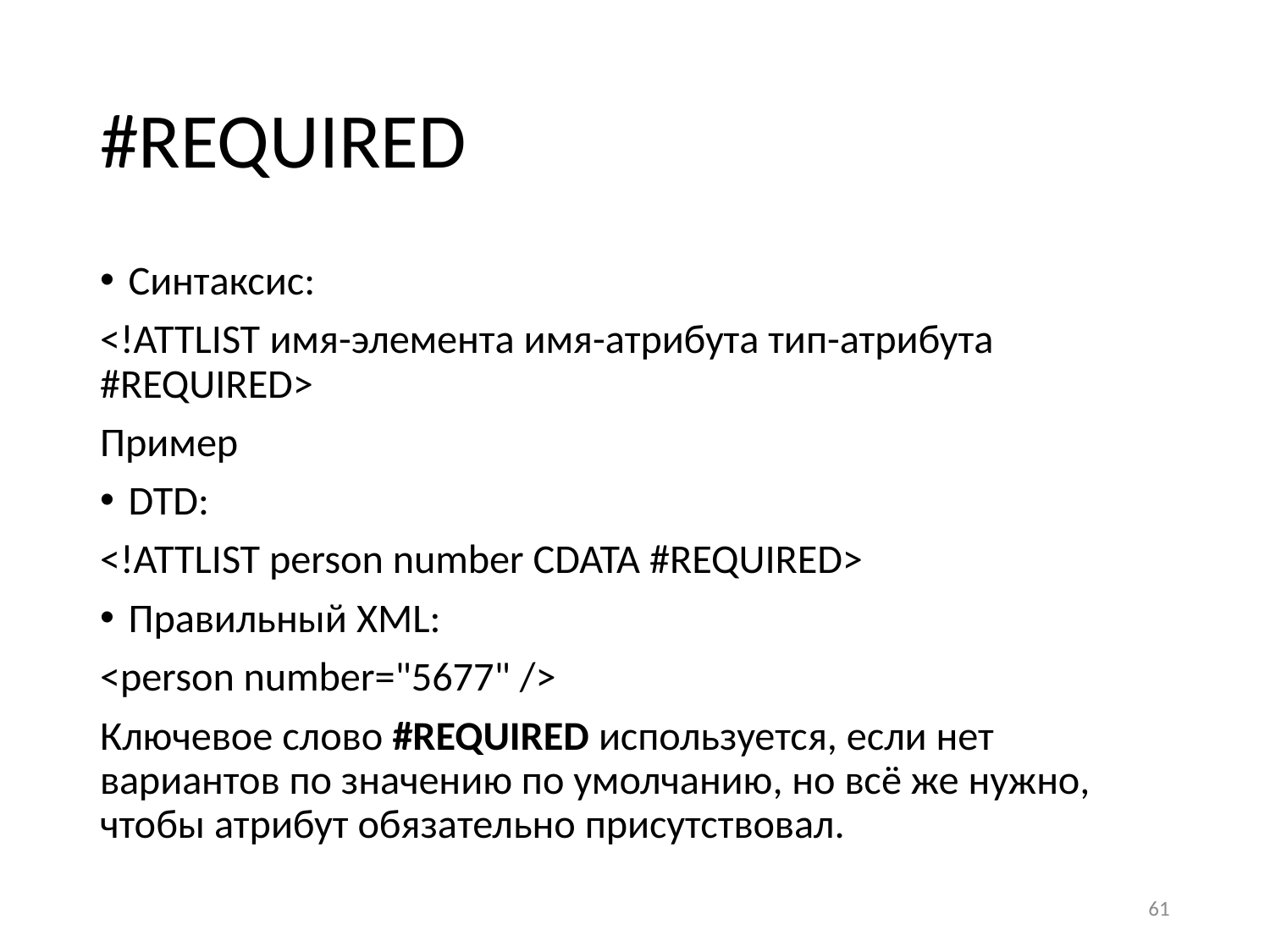

# #REQUIRED
Синтаксис:
<!ATTLIST имя-элемента имя-атрибута тип-атрибута #REQUIRED>
Пример
DTD:
<!ATTLIST person number CDATA #REQUIRED>
Правильный XML:
<person number="5677" />
Ключевое слово #REQUIRED используется, если нет вариантов по значению по умолчанию, но всё же нужно, чтобы атрибут обязательно присутствовал.
61